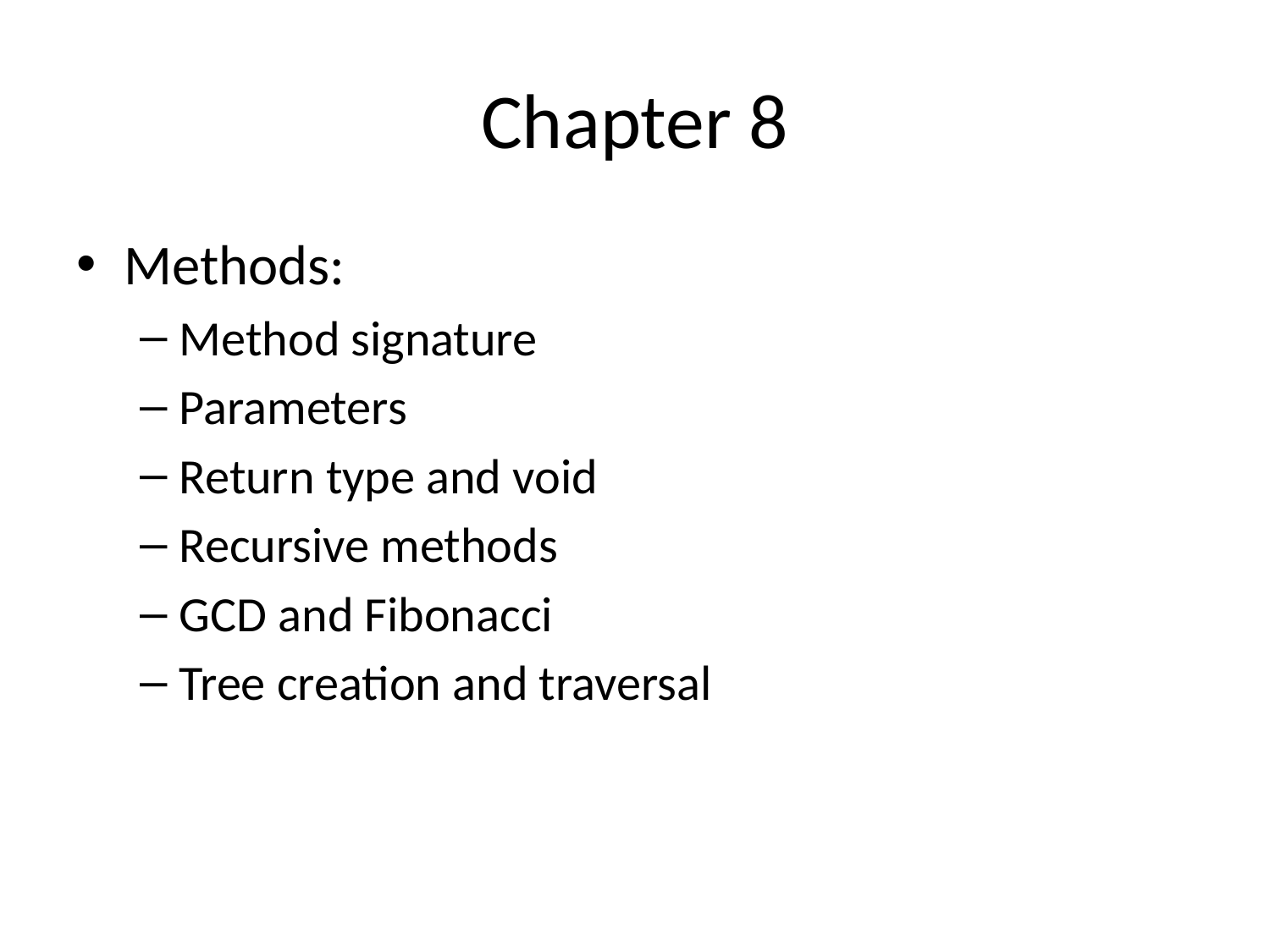

# Chapter 8
Methods:
Method signature
Parameters
Return type and void
Recursive methods
GCD and Fibonacci
Tree creation and traversal